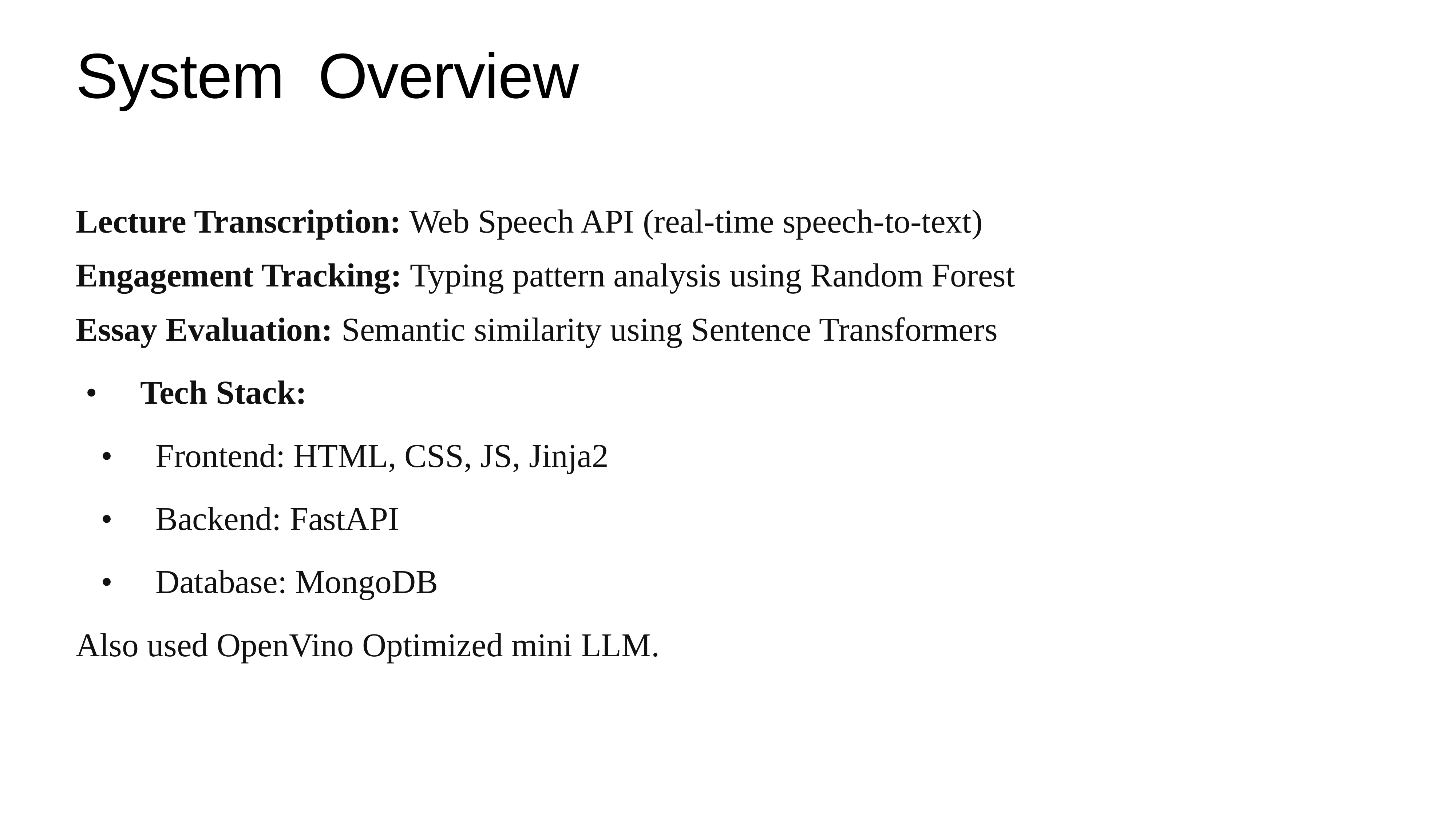

# System  Overview
Lecture Transcription: Web Speech API (real-time speech-to-text)
Engagement Tracking: Typing pattern analysis using Random Forest
Essay Evaluation: Semantic similarity using Sentence Transformers
	•	Tech Stack:
	•	Frontend: HTML, CSS, JS, Jinja2
	•	Backend: FastAPI
	•	Database: MongoDB
Also used OpenVino Optimized mini LLM.